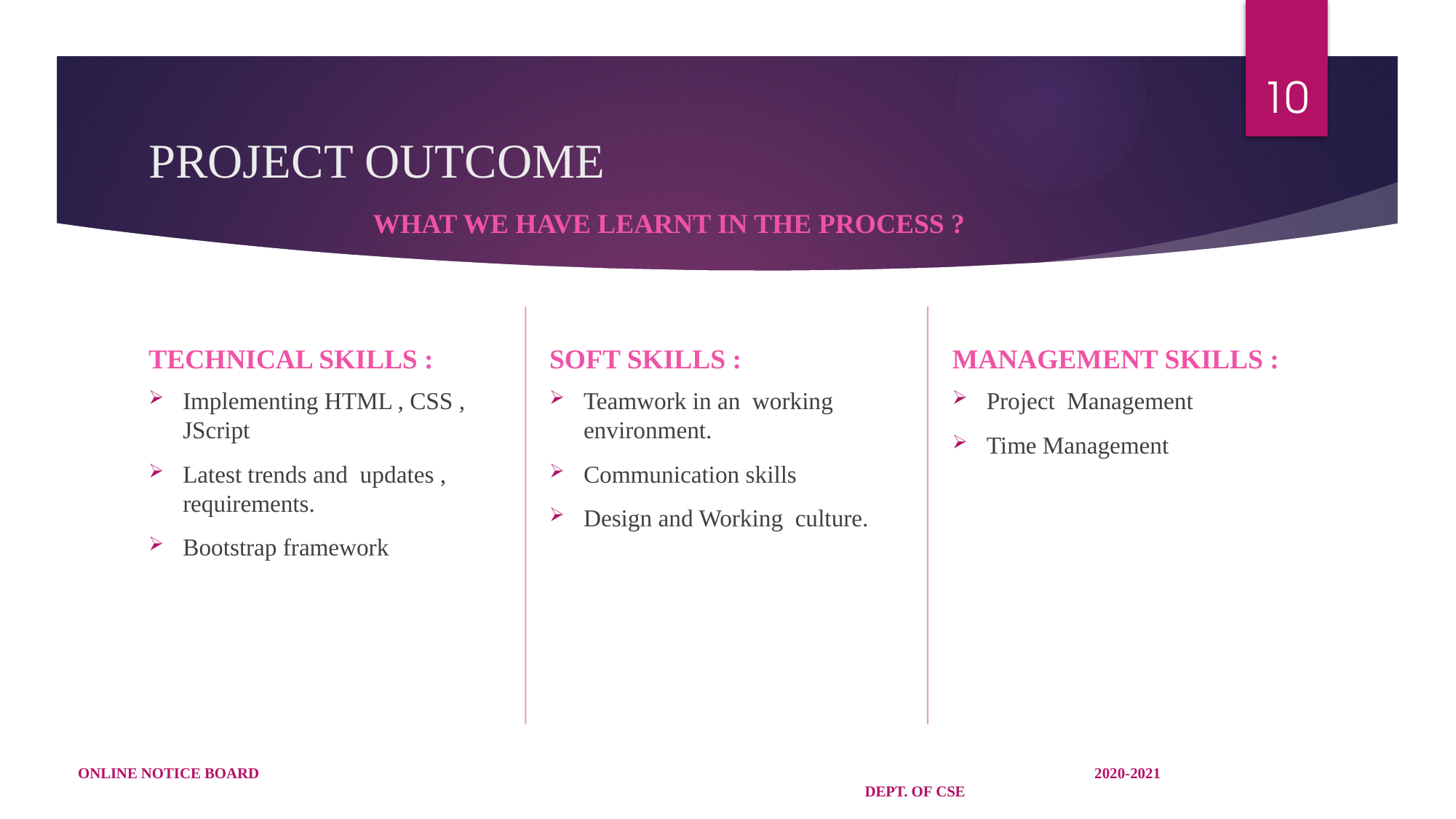

10
# PROJECT OUTCOME
WHAT WE HAVE LEARNT IN THE PROCESS ?
SOFT SKILLS :
MANAGEMENT SKILLS :
TECHNICAL SKILLS :
Project  Management
Time Management

Teamwork in an  working environment.
Communication skills
Design and Working  culture.

Implementing HTML , CSS ,   JScript
Latest trends and  updates , requirements.
Bootstrap framework

ONLINE NOTICE BOARD								         2020-2021										      DEPT. OF CSE